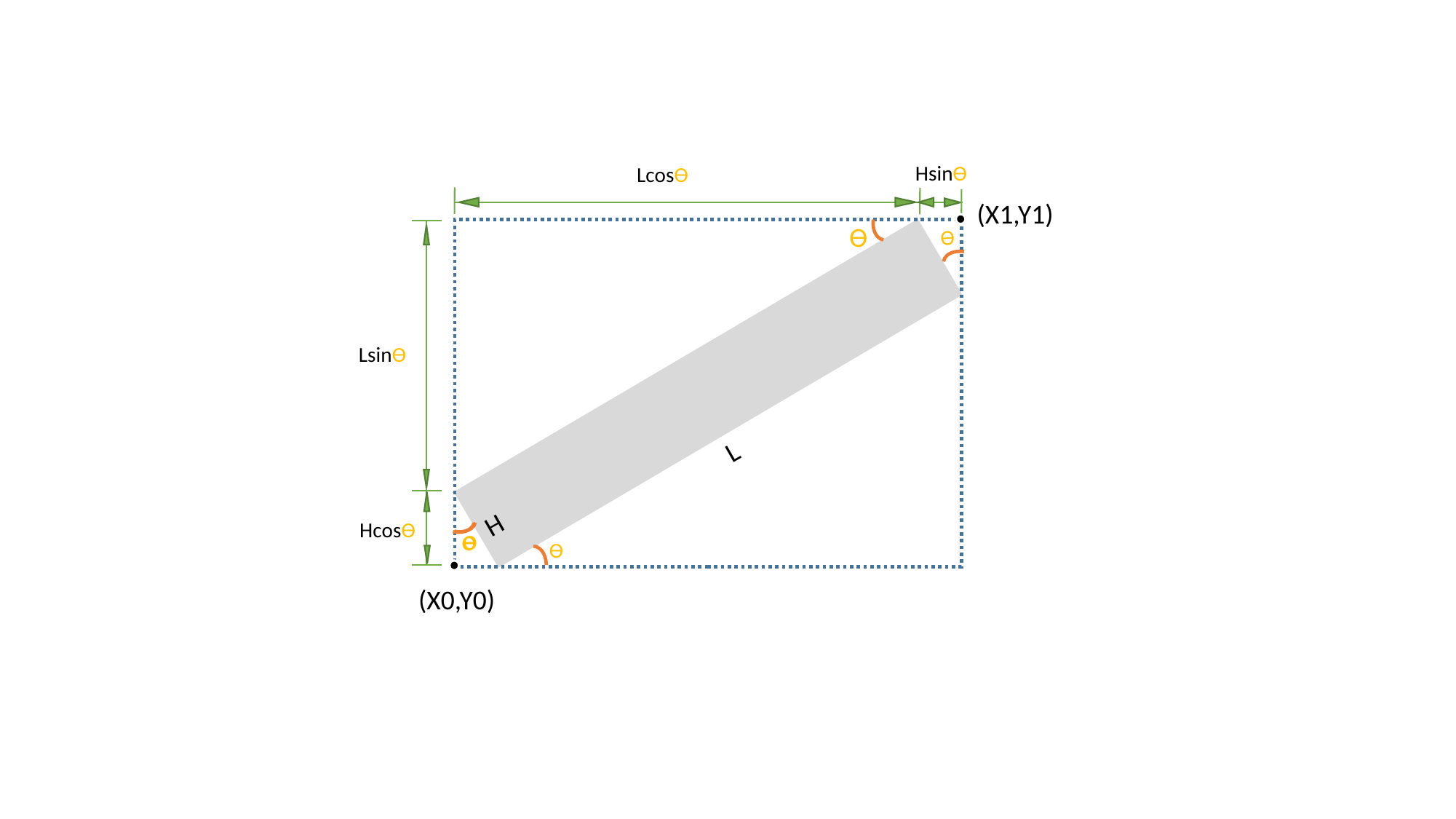

HsinƟ

LcosƟ

(X1,Y1)

Ɵ

Ɵ

LsinƟ

L

H
HcosƟ

Ɵ
Ɵ
Ɵ

(X0,Y0)